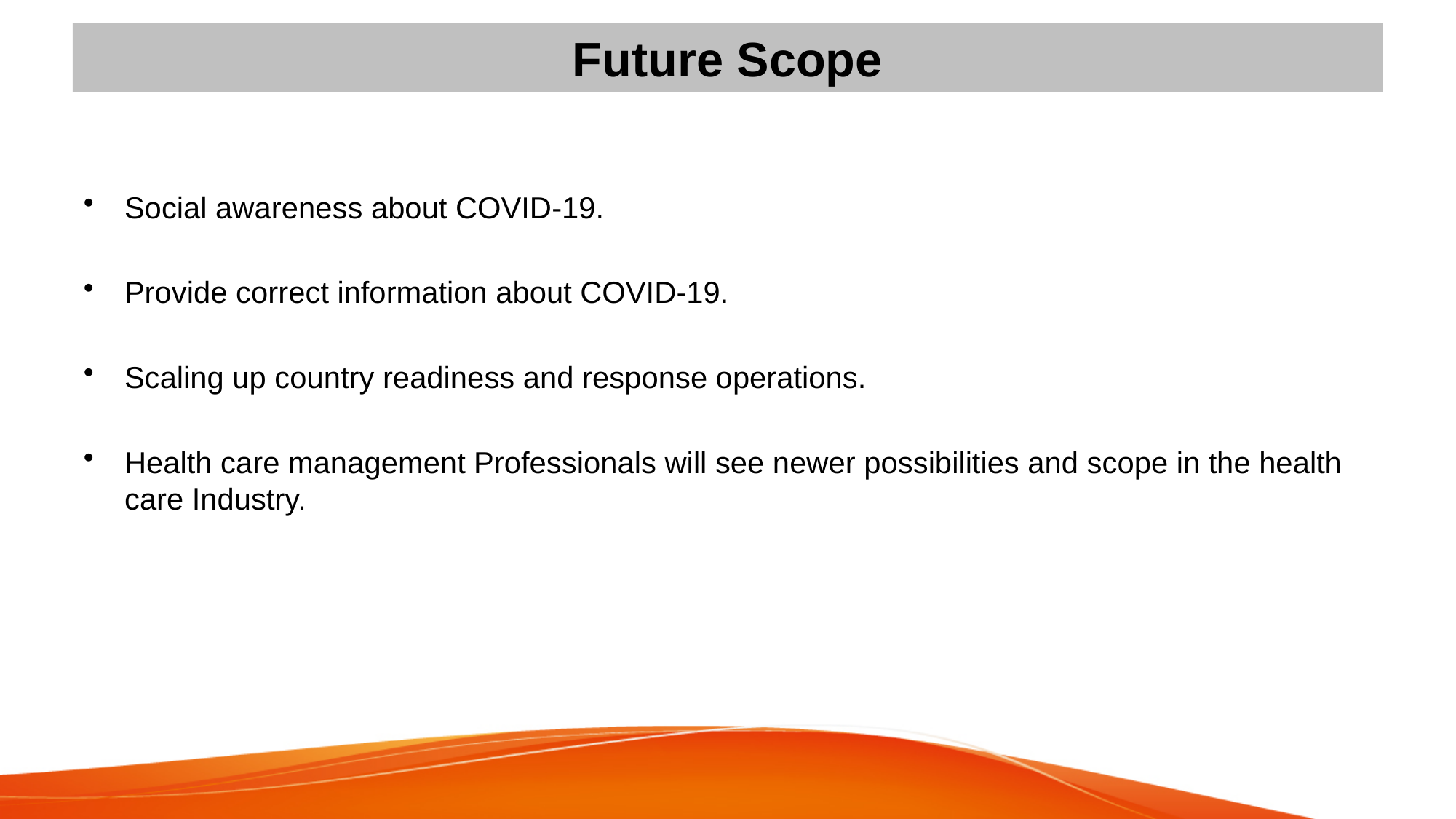

# Future Scope

Social awareness about COVID-19.

Provide correct information about COVID-19.

Scaling up country readiness and response operations.

Health care management Professionals will see newer possibilities and scope in the health care Industry.